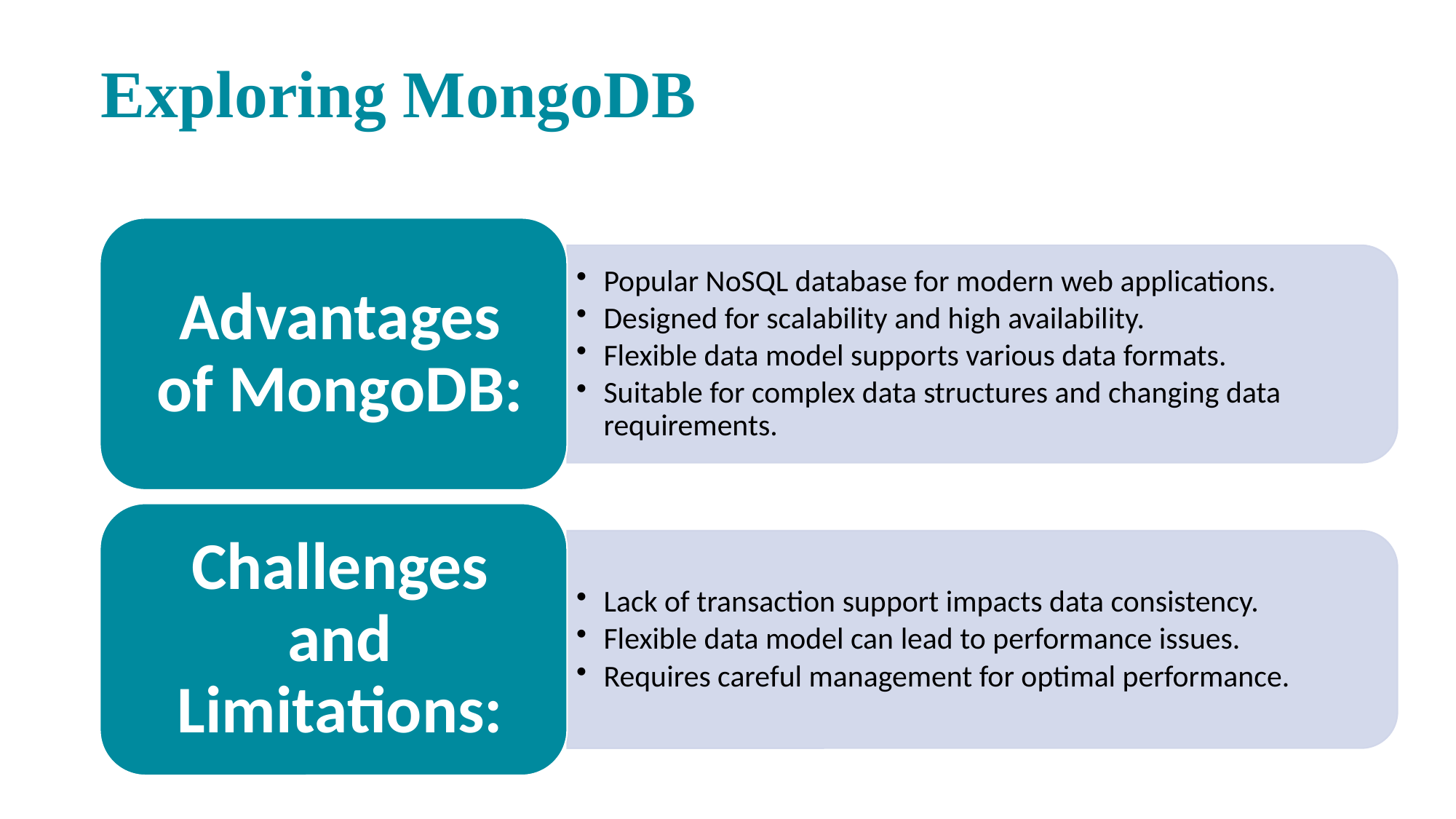

# Exploring MongoDB
Popular NoSQL database for modern web applications.
Designed for scalability and high availability.
Flexible data model supports various data formats.
Suitable for complex data structures and changing data requirements.
Advantages of MongoDB:
Lack of transaction support impacts data consistency.
Flexible data model can lead to performance issues.
Requires careful management for optimal performance.
Challenges and Limitations: